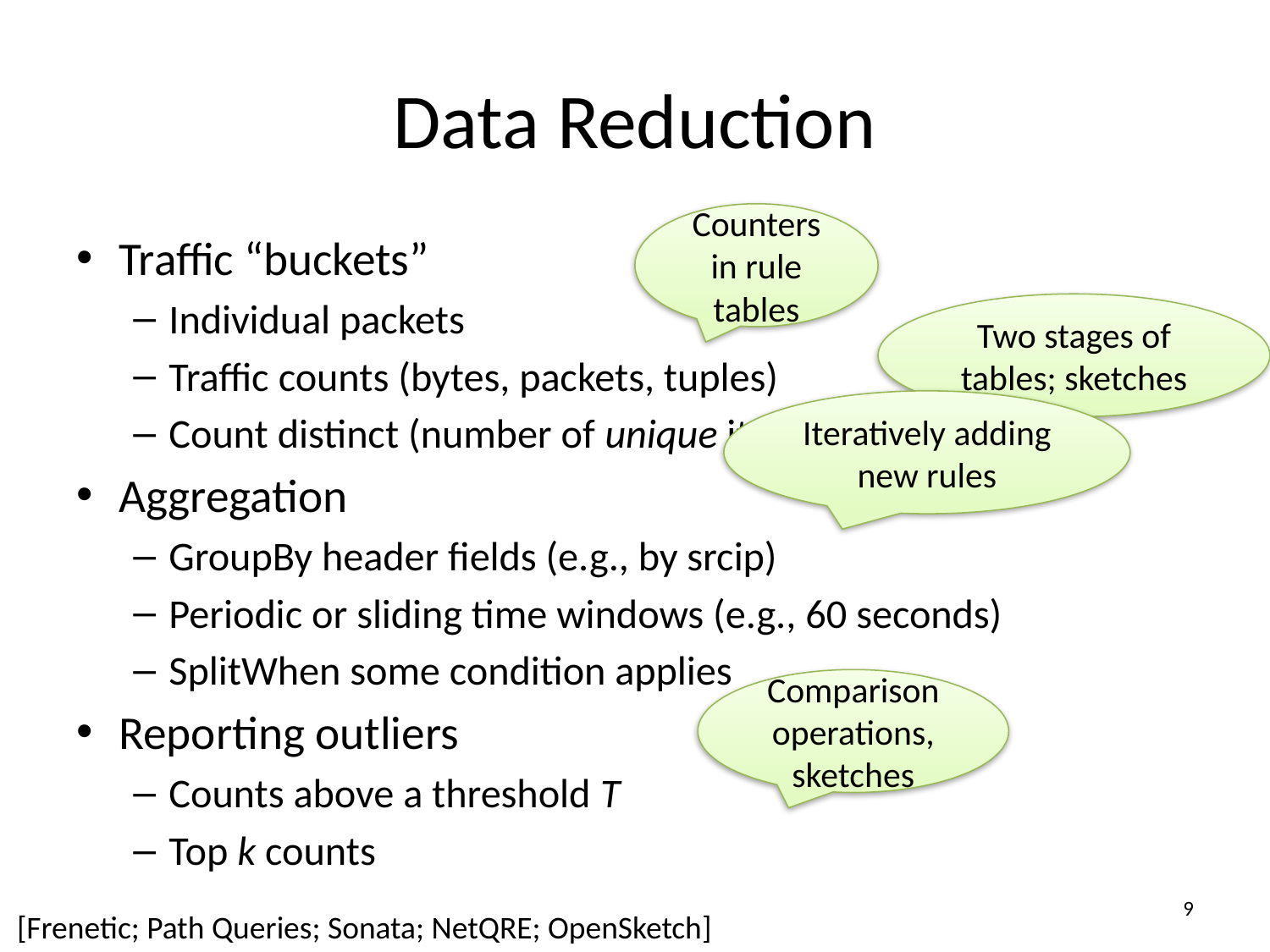

# Data Reduction
Counters in rule tables
Traffic “buckets”
Individual packets
Traffic counts (bytes, packets, tuples)
Count distinct (number of unique items)
Aggregation
GroupBy header fields (e.g., by srcip)
Periodic or sliding time windows (e.g., 60 seconds)
SplitWhen some condition applies
Reporting outliers
Counts above a threshold T
Top k counts

Two stages of tables; sketches
Iteratively adding new rules
Comparison operations, sketches
9
[Frenetic; Path Queries; Sonata; NetQRE; OpenSketch]